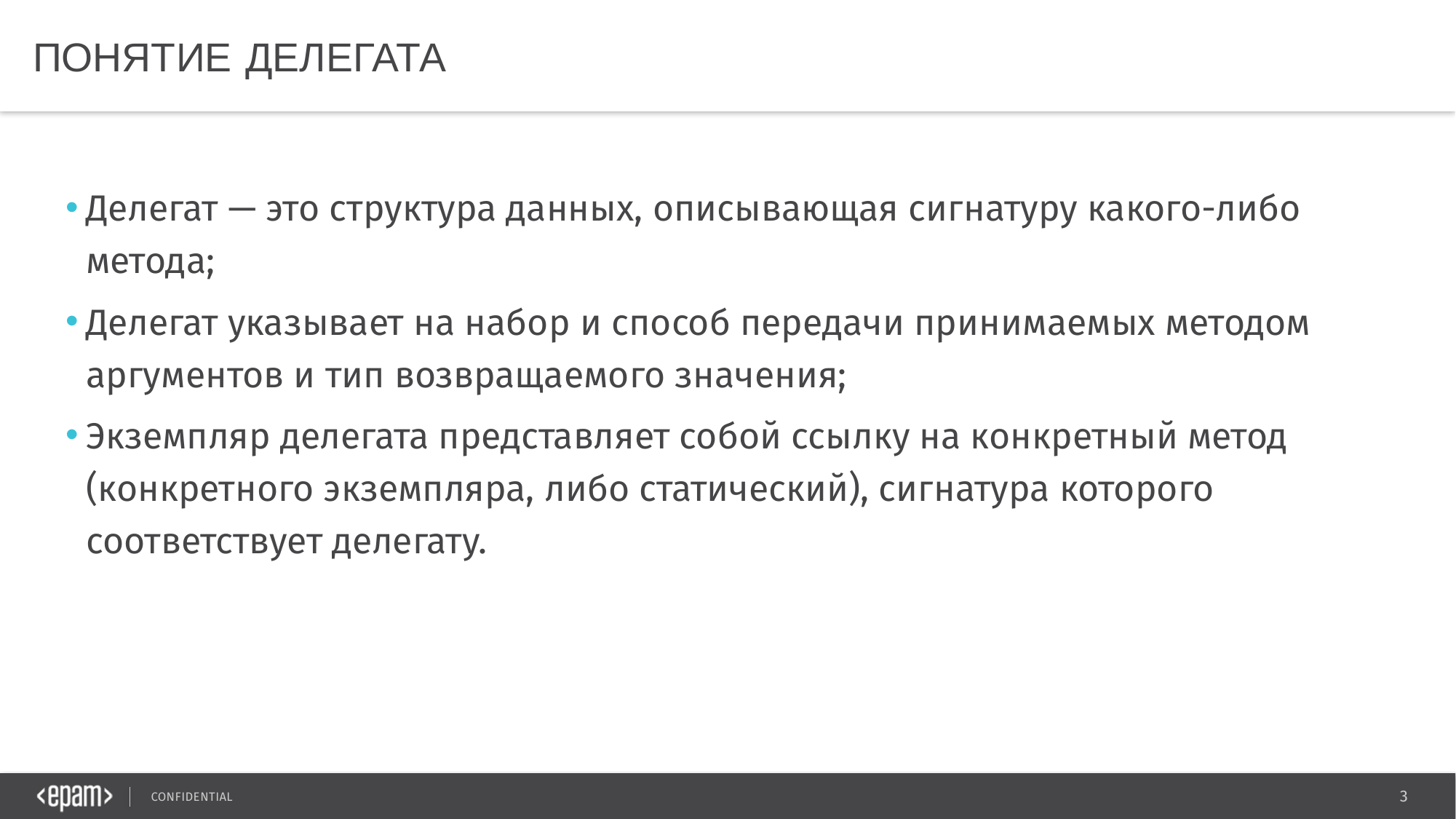

# Понятие делегата
Делегат — это структура данных, описывающая сигнатуру какого-либо метода;
Делегат указывает на набор и способ передачи принимаемых методом аргументов и тип возвращаемого значения;
Экземпляр делегата представляет собой ссылку на конкретный метод (конкретного экземпляра, либо статический), сигнатура которого соответствует делегату.